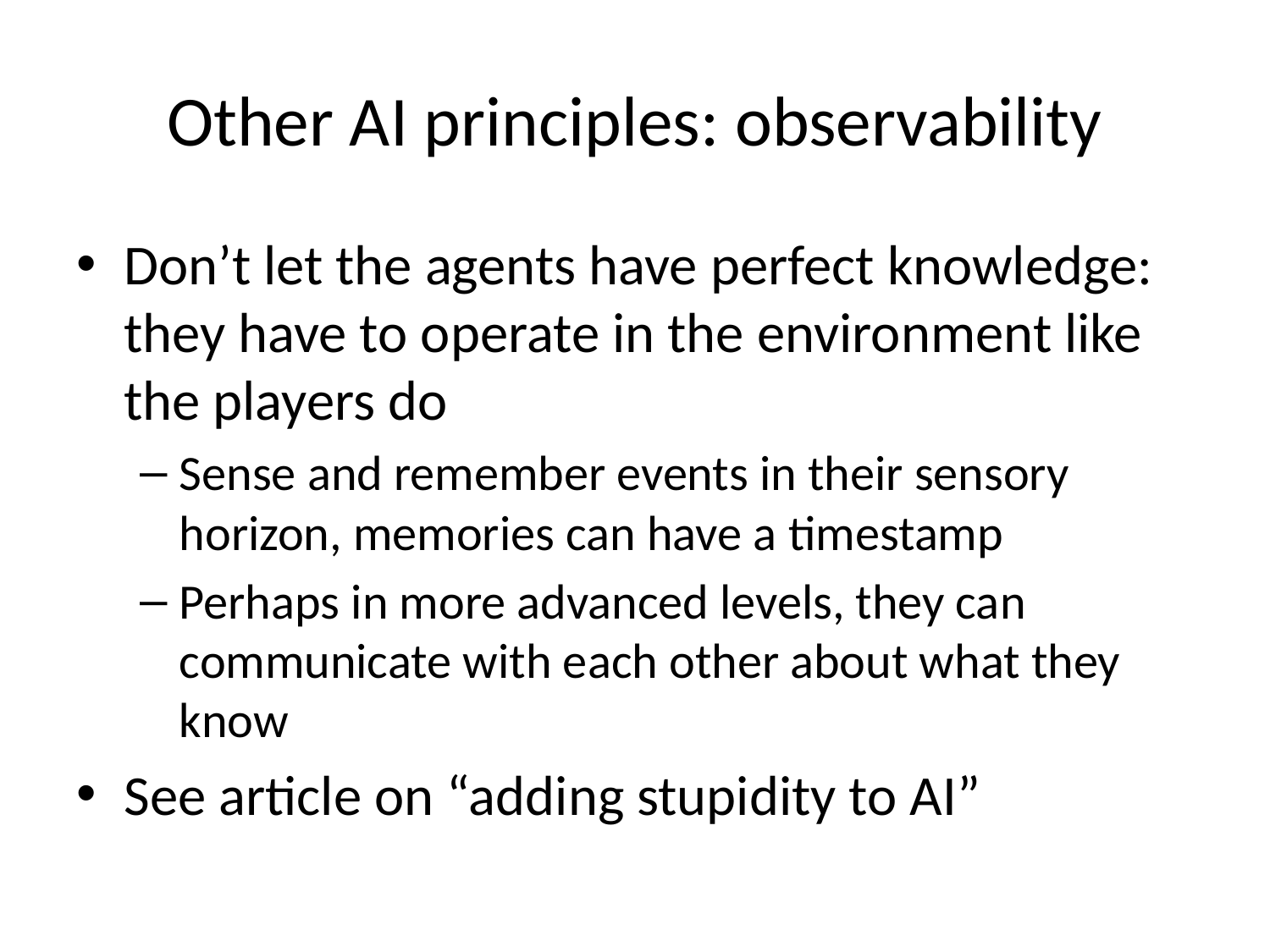

# Other AI principles: observability
Don’t let the agents have perfect knowledge: they have to operate in the environment like the players do
Sense and remember events in their sensory horizon, memories can have a timestamp
Perhaps in more advanced levels, they can communicate with each other about what they know
See article on “adding stupidity to AI”